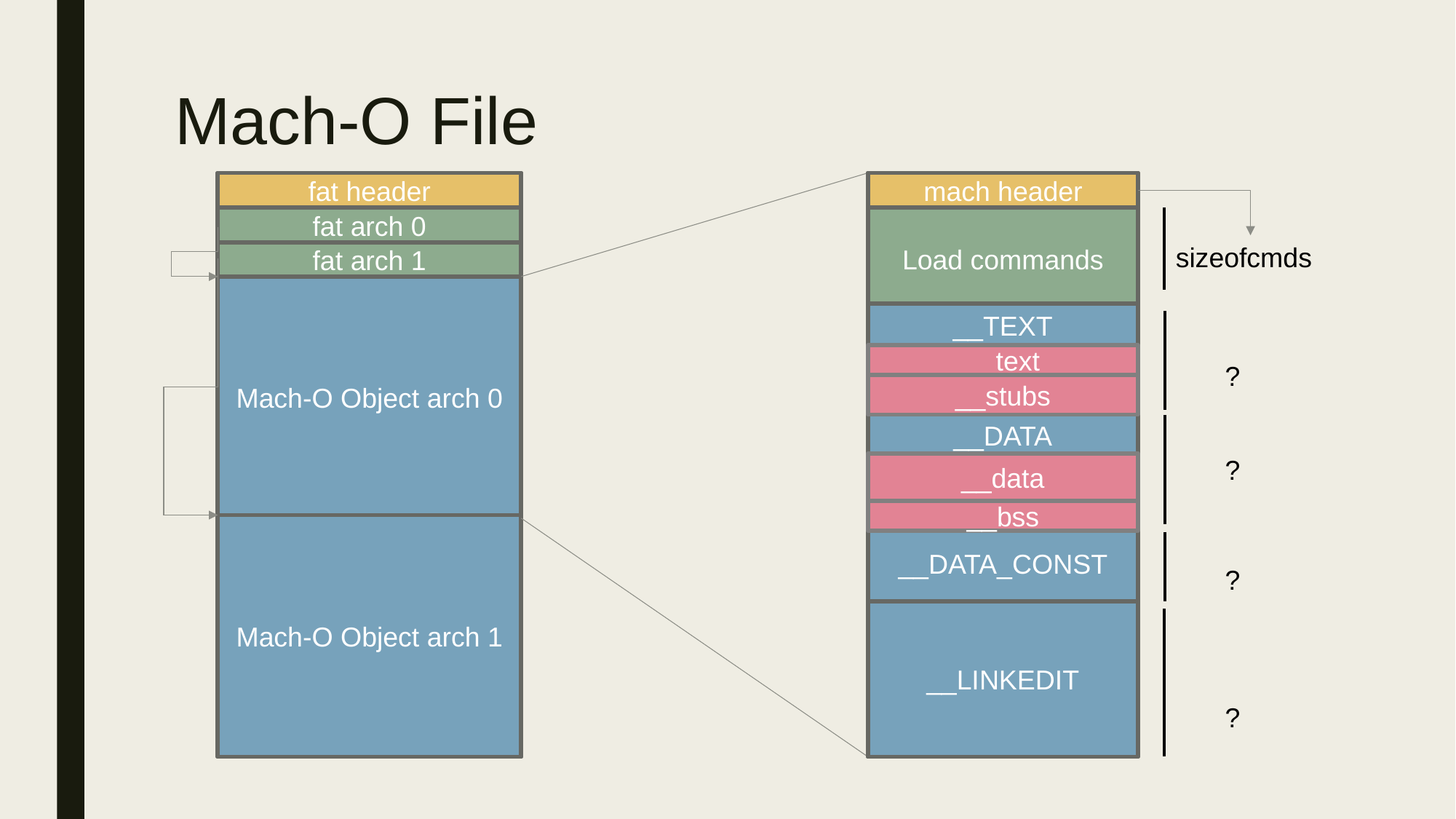

# Mach-O File
mach header
fat header

Load commands
fat arch 0
sizeofcmds
fat arch 1
Mach-O Object arch 0
__TEXT
__text
?
__stubs
__DATA
?
__data
__bss
Mach-O Object arch 1
__DATA_CONST
?
__LINKEDIT
?